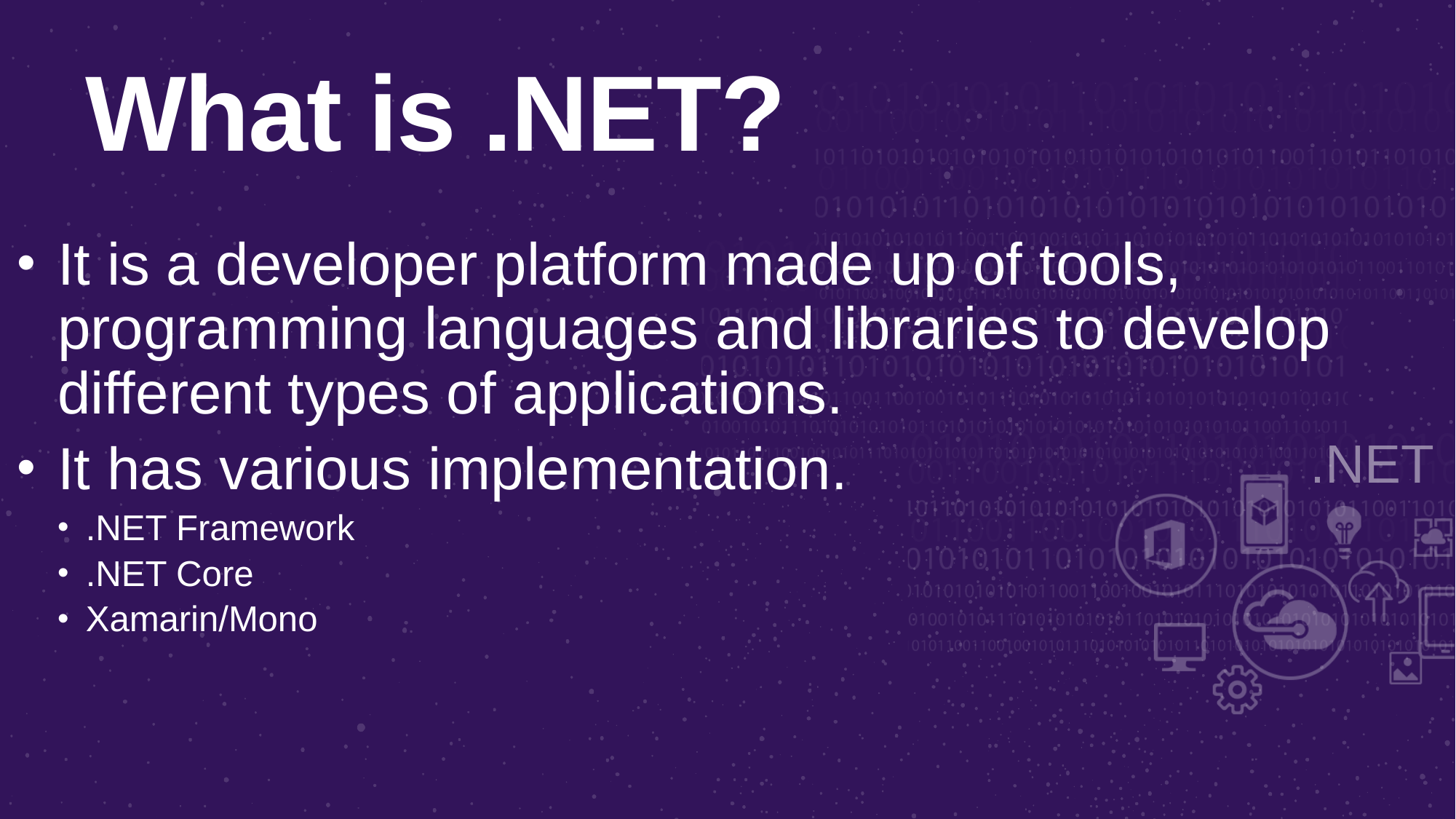

# What is .NET?
It is a developer platform made up of tools, programming languages and libraries to develop different types of applications.
It has various implementation.
.NET Framework
.NET Core
Xamarin/Mono